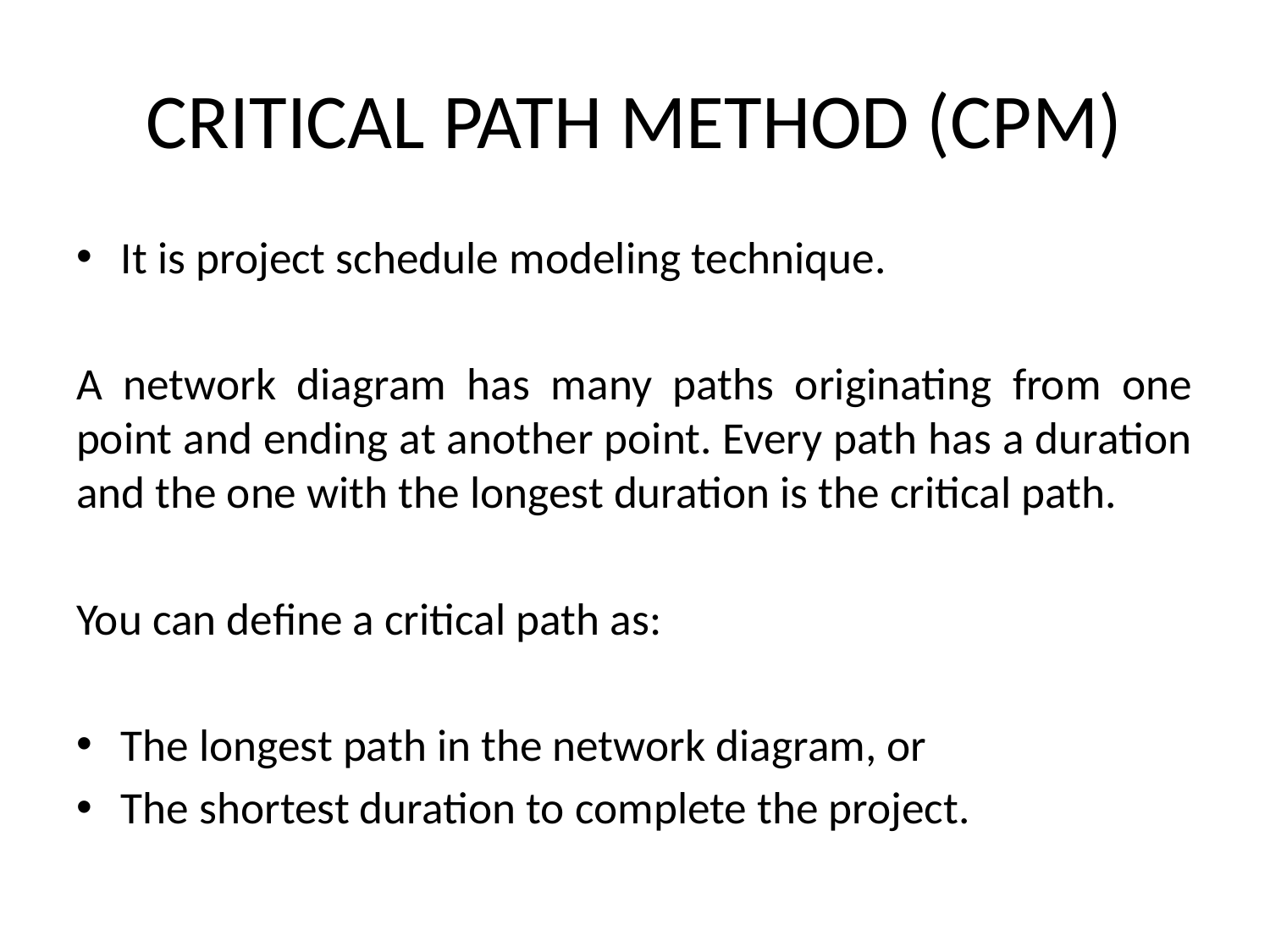

# CRITICAL PATH METHOD (CPM)
It is project schedule modeling technique.

A network diagram has many paths originating from one point and ending at another point. Every path has a duration and the one with the longest duration is the critical path.

You can define a critical path as:

The longest path in the network diagram, or
The shortest duration to complete the project.